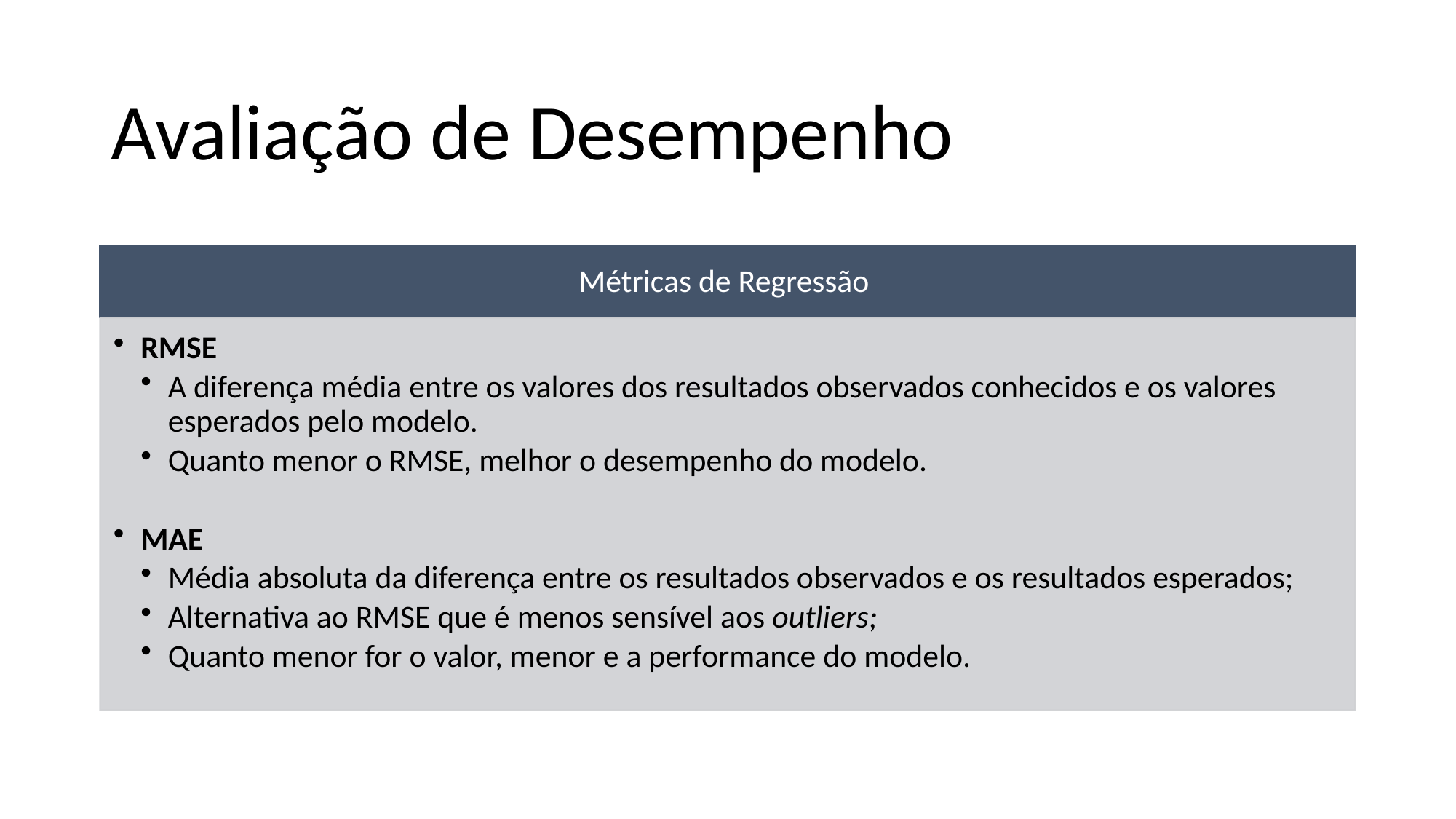

# Avaliação de Desempenho
Métricas de Regressão
RMSE
A diferença média entre os valores dos resultados observados conhecidos e os valores esperados pelo modelo.
Quanto menor o RMSE, melhor o desempenho do modelo.

MAE
Média absoluta da diferença entre os resultados observados e os resultados esperados;
Alternativa ao RMSE que é menos sensível aos outliers;
Quanto menor for o valor, menor e a performance do modelo.